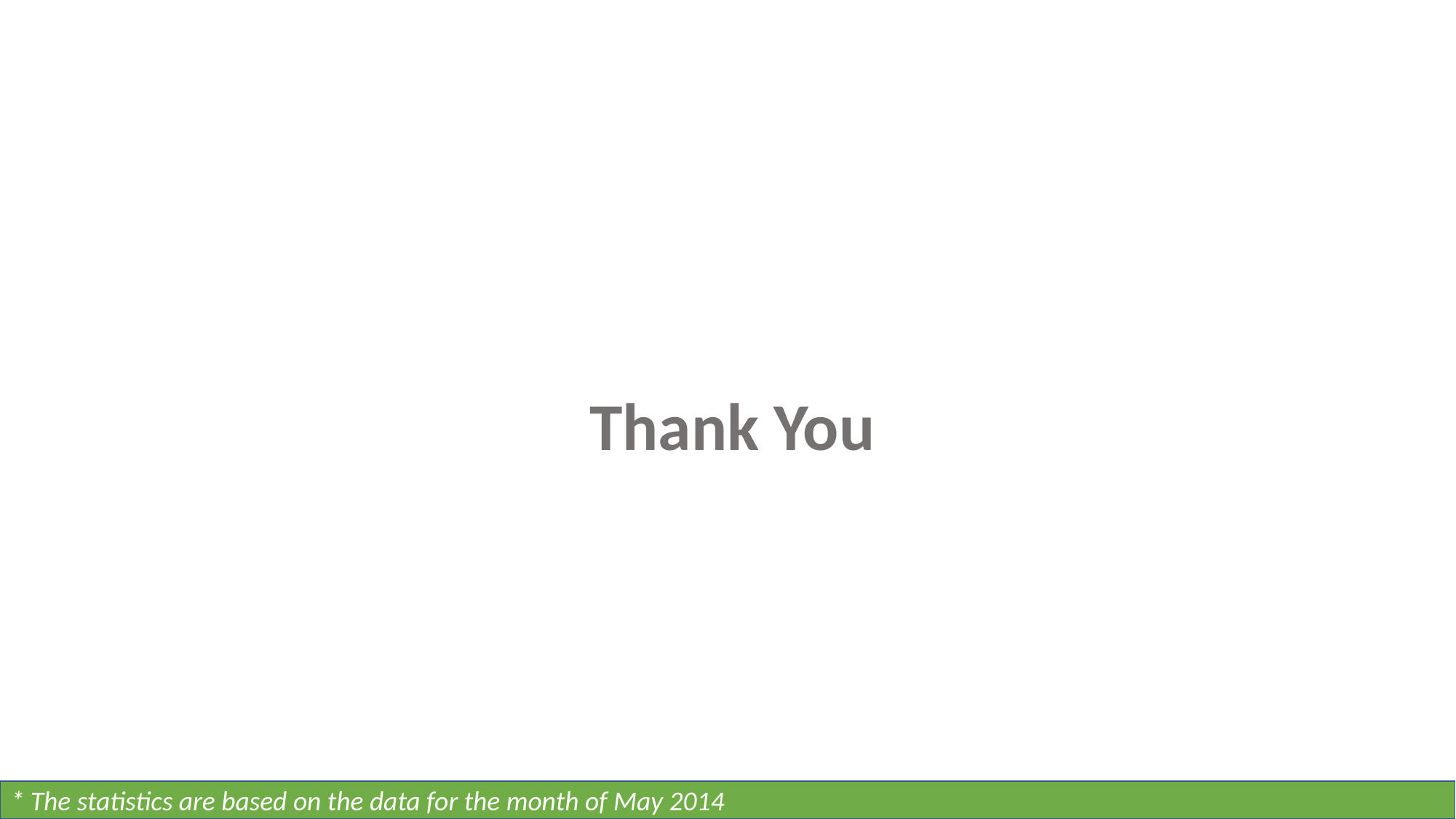

Thank You
* The statistics are based on the data for the month of May 2014